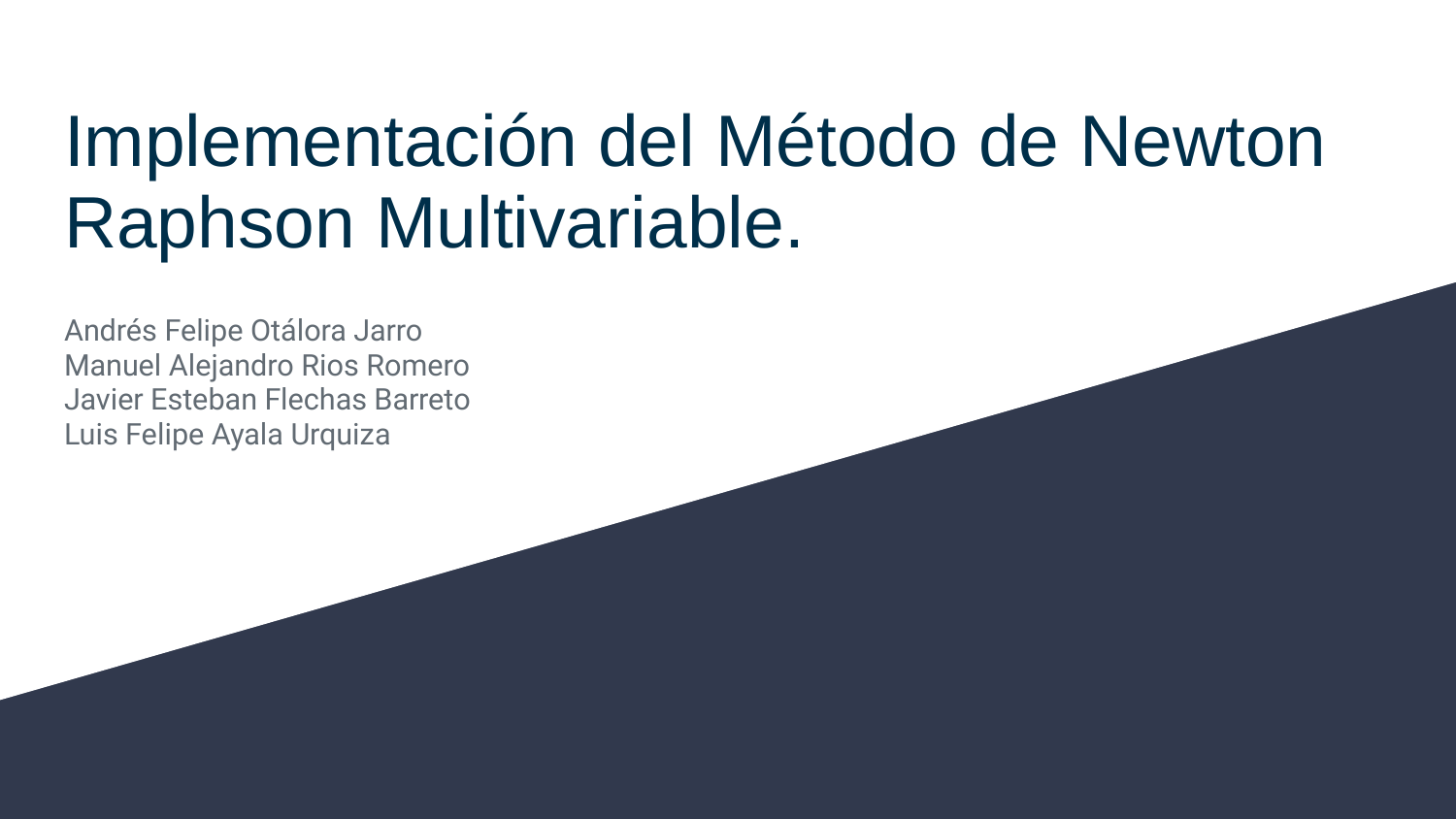

# Implementación del Método de Newton Raphson Multivariable.
Andrés Felipe Otálora Jarro
Manuel Alejandro Rios Romero
Javier Esteban Flechas Barreto
Luis Felipe Ayala Urquiza